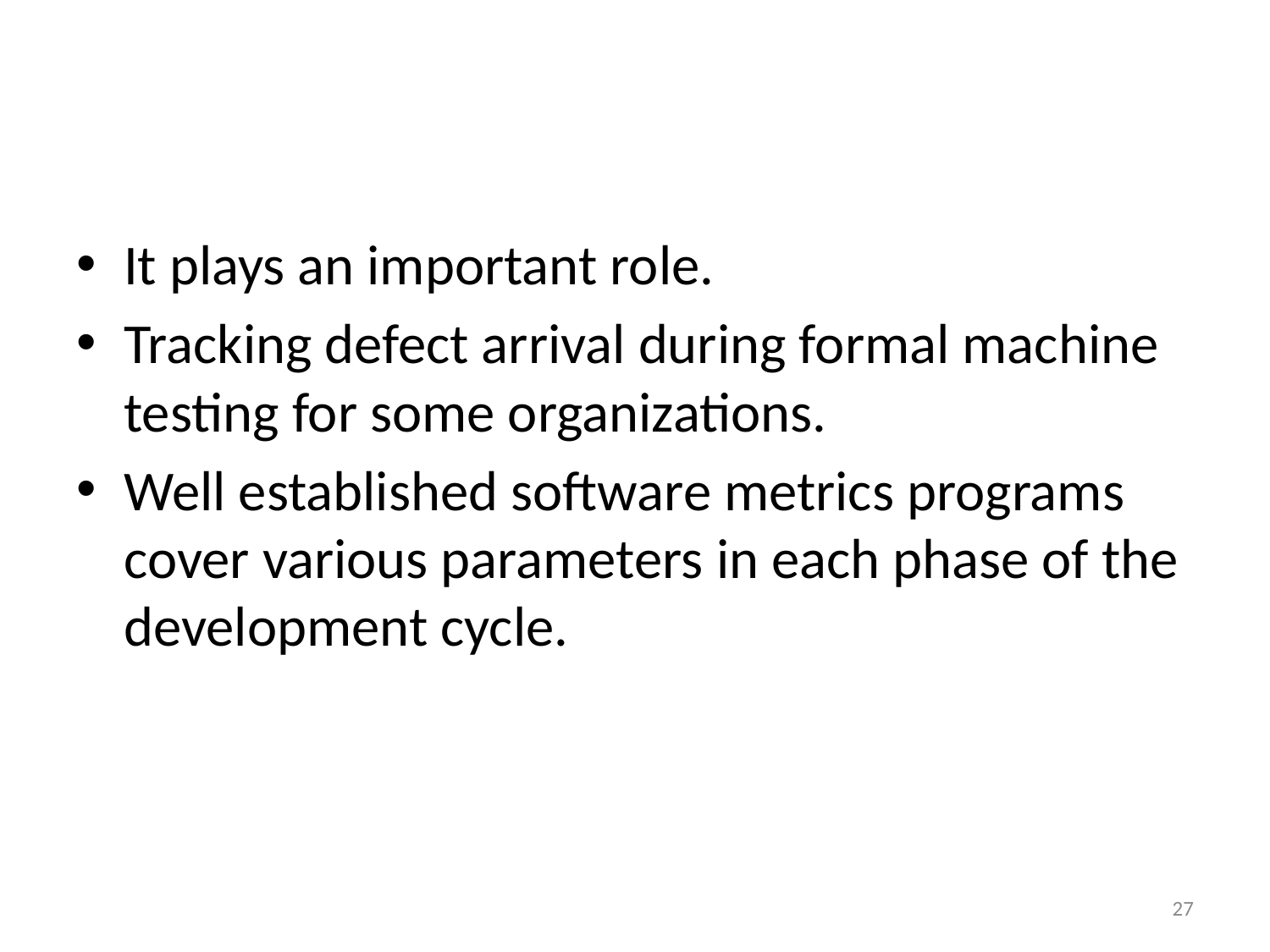

#
It plays an important role.
Tracking defect arrival during formal machine testing for some organizations.
Well established software metrics programs cover various parameters in each phase of the development cycle.
27